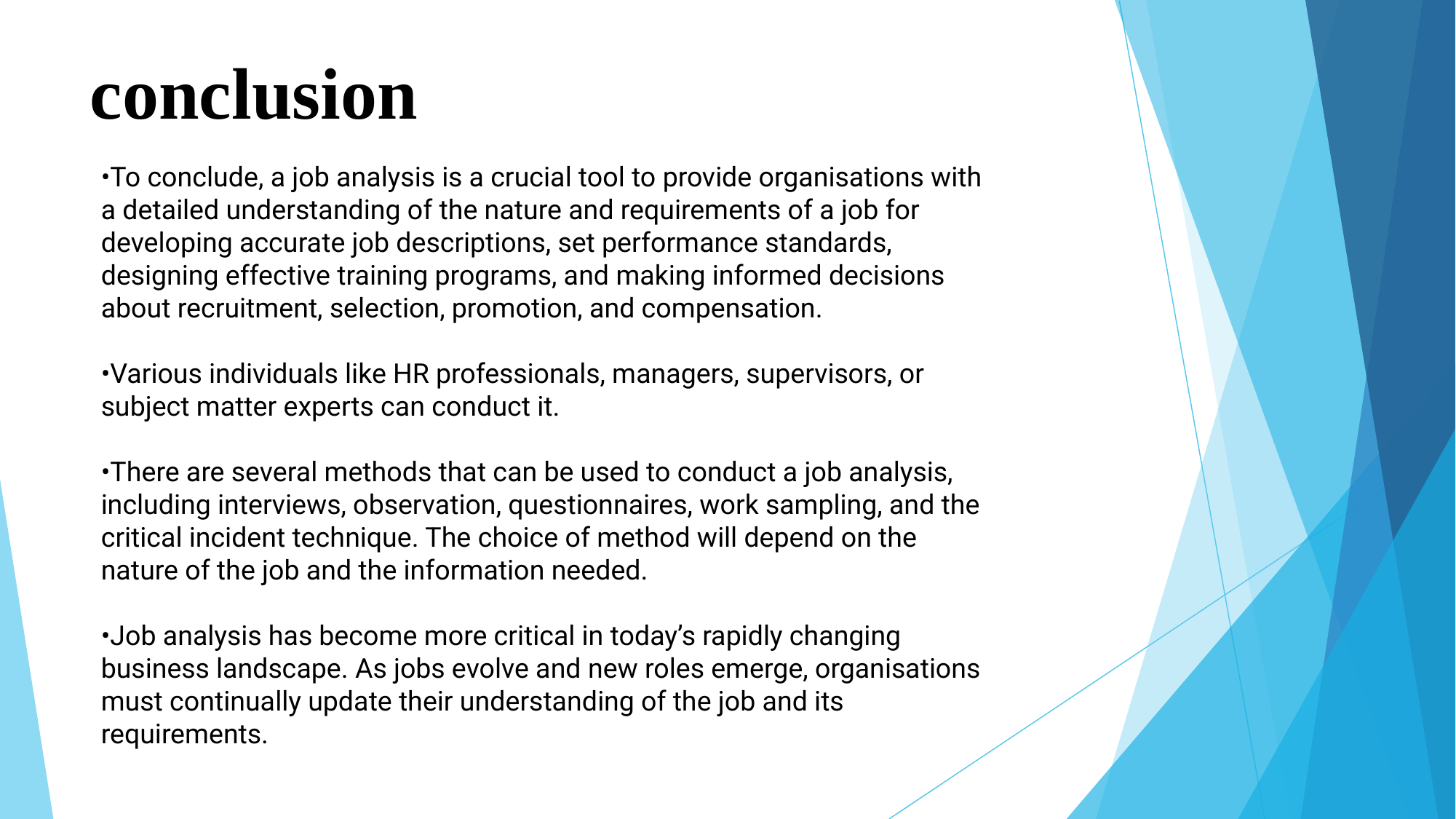

# conclusion
•To conclude, a job analysis is a crucial tool to provide organisations with a detailed understanding of the nature and requirements of a job for developing accurate job descriptions, set performance standards, designing effective training programs, and making informed decisions about recruitment, selection, promotion, and compensation.

•Various individuals like HR professionals, managers, supervisors, or subject matter experts can conduct it.
•There are several methods that can be used to conduct a job analysis, including interviews, observation, questionnaires, work sampling, and the critical incident technique. The choice of method will depend on the nature of the job and the information needed.

•Job analysis has become more critical in today’s rapidly changing business landscape. As jobs evolve and new roles emerge, organisations must continually update their understanding of the job and its requirements.